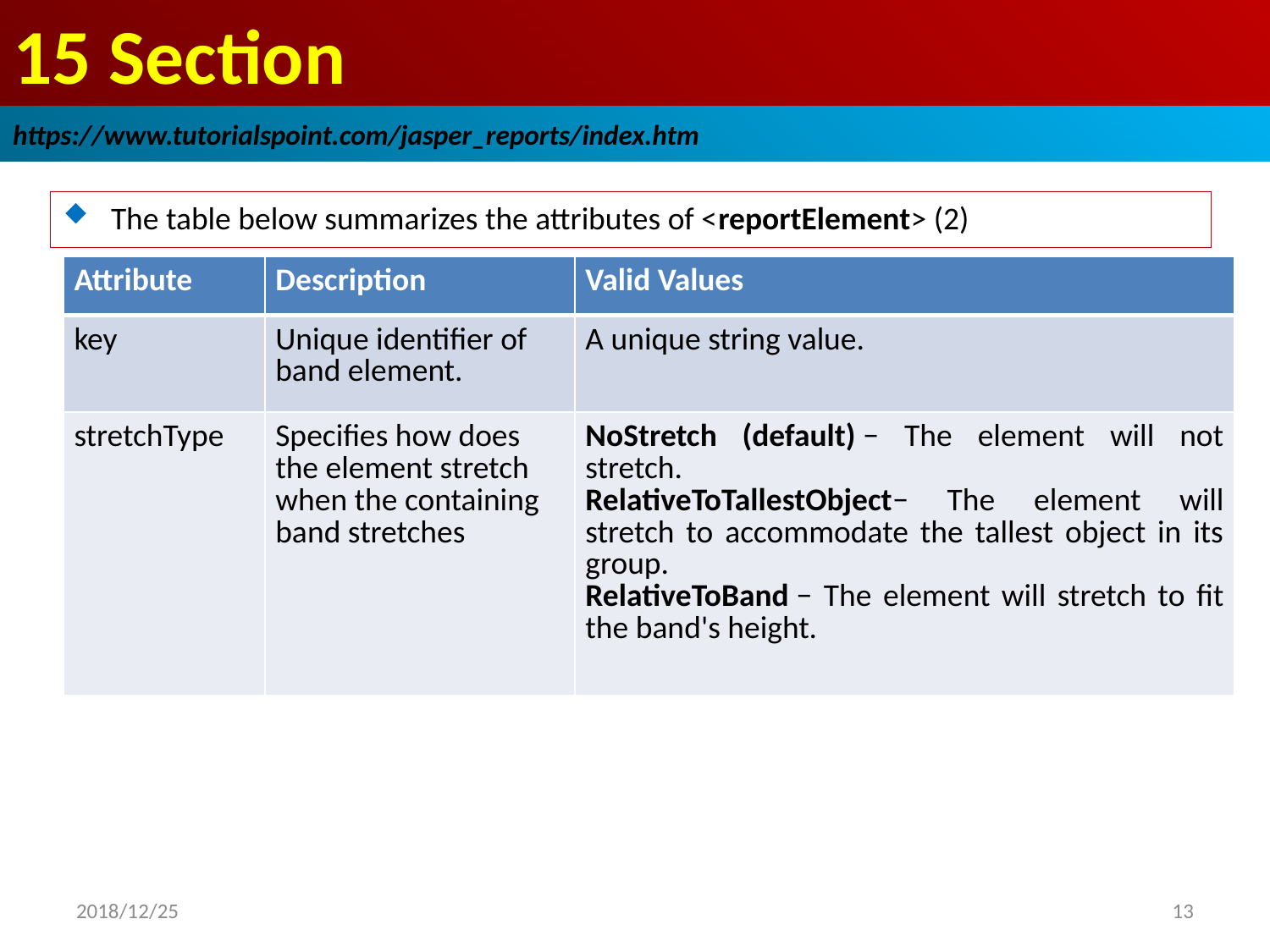

# 15 Section
https://www.tutorialspoint.com/jasper_reports/index.htm
The table below summarizes the attributes of <reportElement> (2)
| Attribute | Description | Valid Values |
| --- | --- | --- |
| key | Unique identifier of band element. | A unique string value. |
| stretchType | Specifies how does the element stretch when the containing band stretches | NoStretch (default) − The element will not stretch. RelativeToTallestObject− The element will stretch to accommodate the tallest object in its group. RelativeToBand − The element will stretch to fit the band's height. |
2018/12/25
13